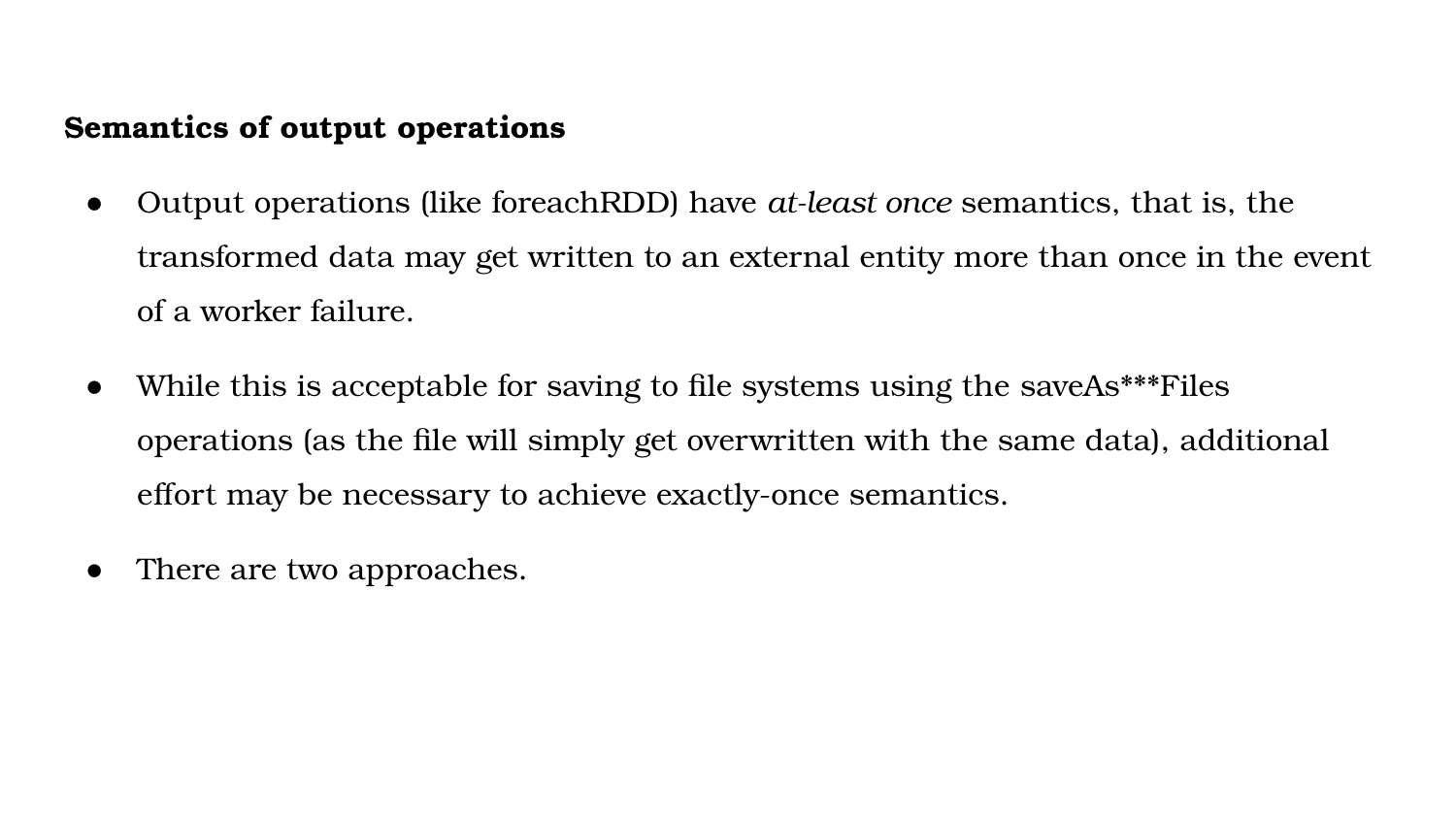

Semantics of output operations
Output operations (like foreachRDD) have at-least once semantics, that is, the transformed data may get written to an external entity more than once in the event of a worker failure.
While this is acceptable for saving to file systems using the saveAs***Files operations (as the file will simply get overwritten with the same data), additional effort may be necessary to achieve exactly-once semantics.
There are two approaches.